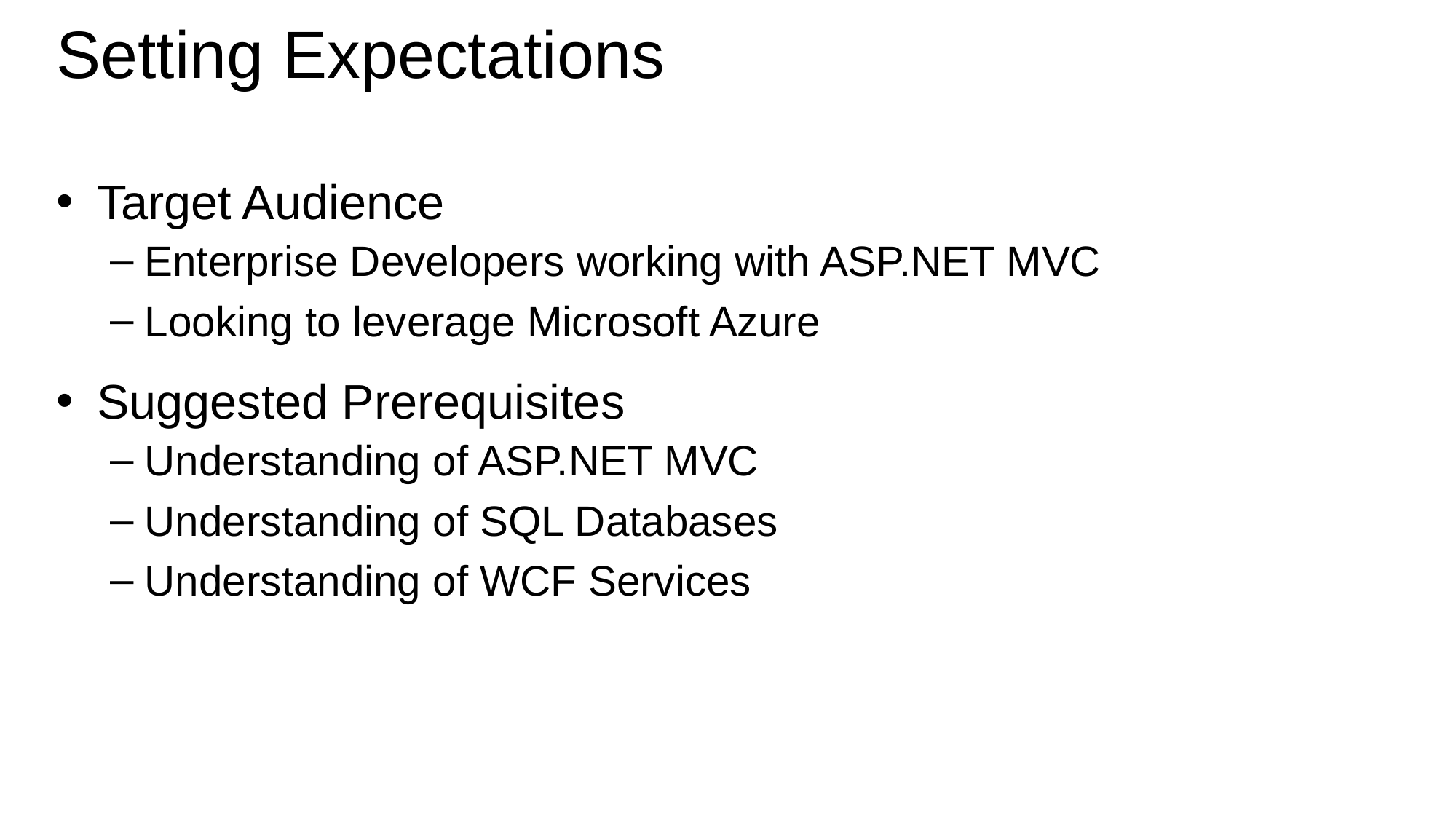

# Setting Expectations
Target Audience
Enterprise Developers working with ASP.NET MVC
Looking to leverage Microsoft Azure
Suggested Prerequisites
Understanding of ASP.NET MVC
Understanding of SQL Databases
Understanding of WCF Services